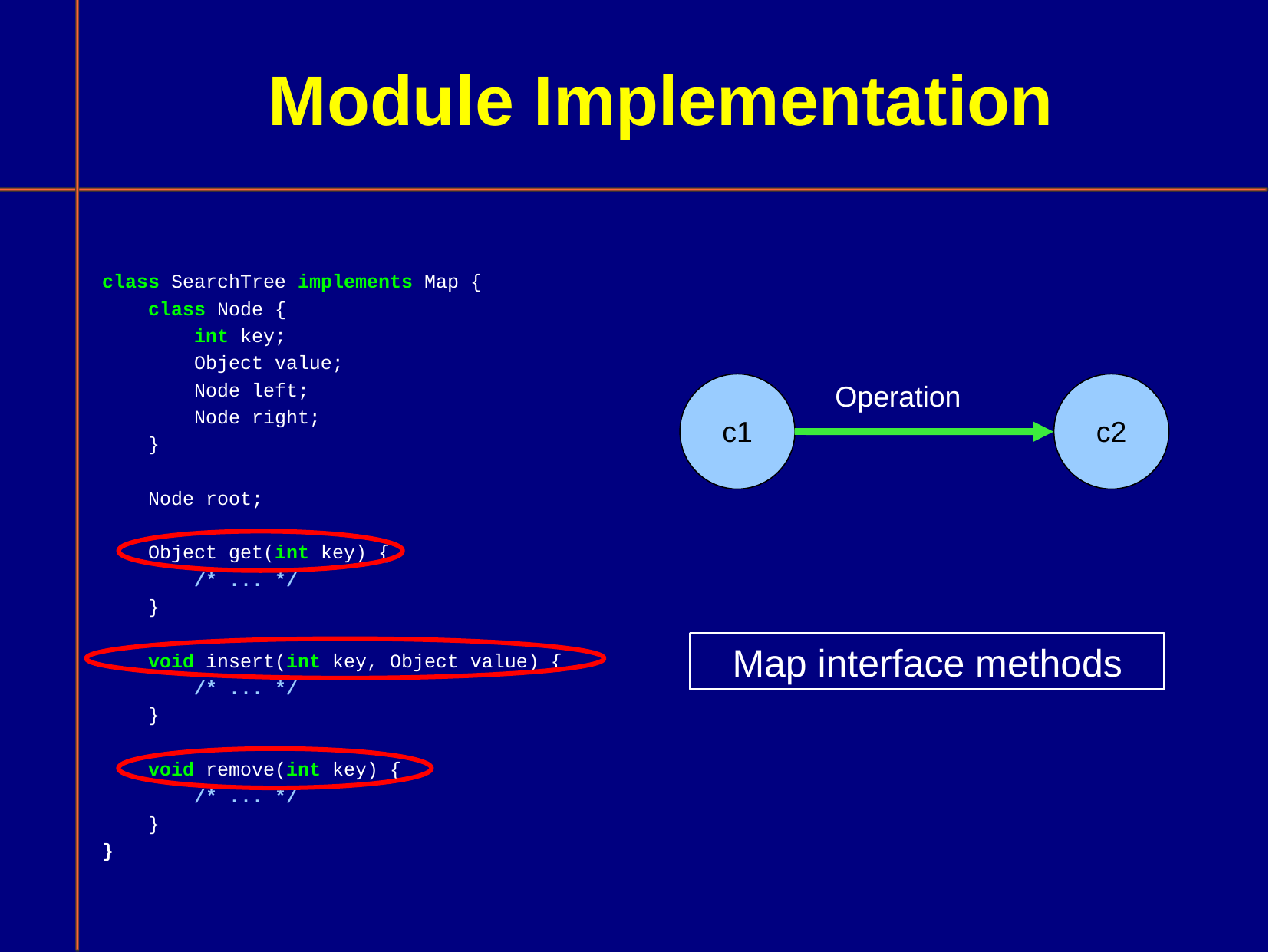

# Module Implementation
class SearchTree implements Map {
    class Node {
        int key;
        Object value;
        Node left;
        Node right;
    }

    Node root;

    Object get(int key) {
        /* ... */
    }

    void insert(int key, Object value) {
        /* ... */
    }

    void remove(int key) {
        /* ... */
    }
}
c1
Operation
c2

Map interface methods